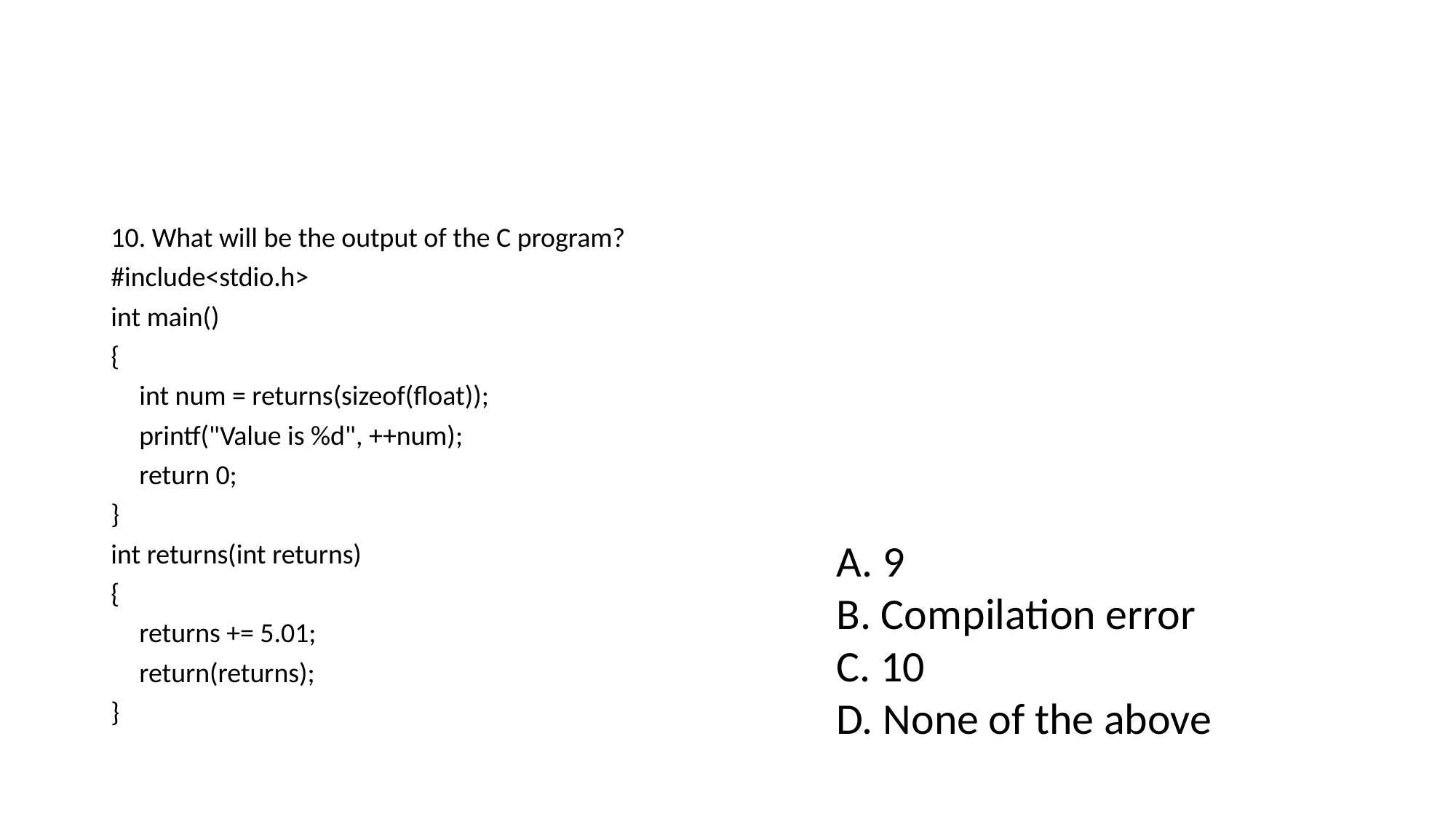

10. What will be the output of the C program?
#include<stdio.h>
int main()
{
	int num = returns(sizeof(float));
	printf("Value is %d", ++num);
	return 0;
}
int returns(int returns)
{
	returns += 5.01;
	return(returns);
}

A. 9
B. Compilation error
C. 10
D. None of the above